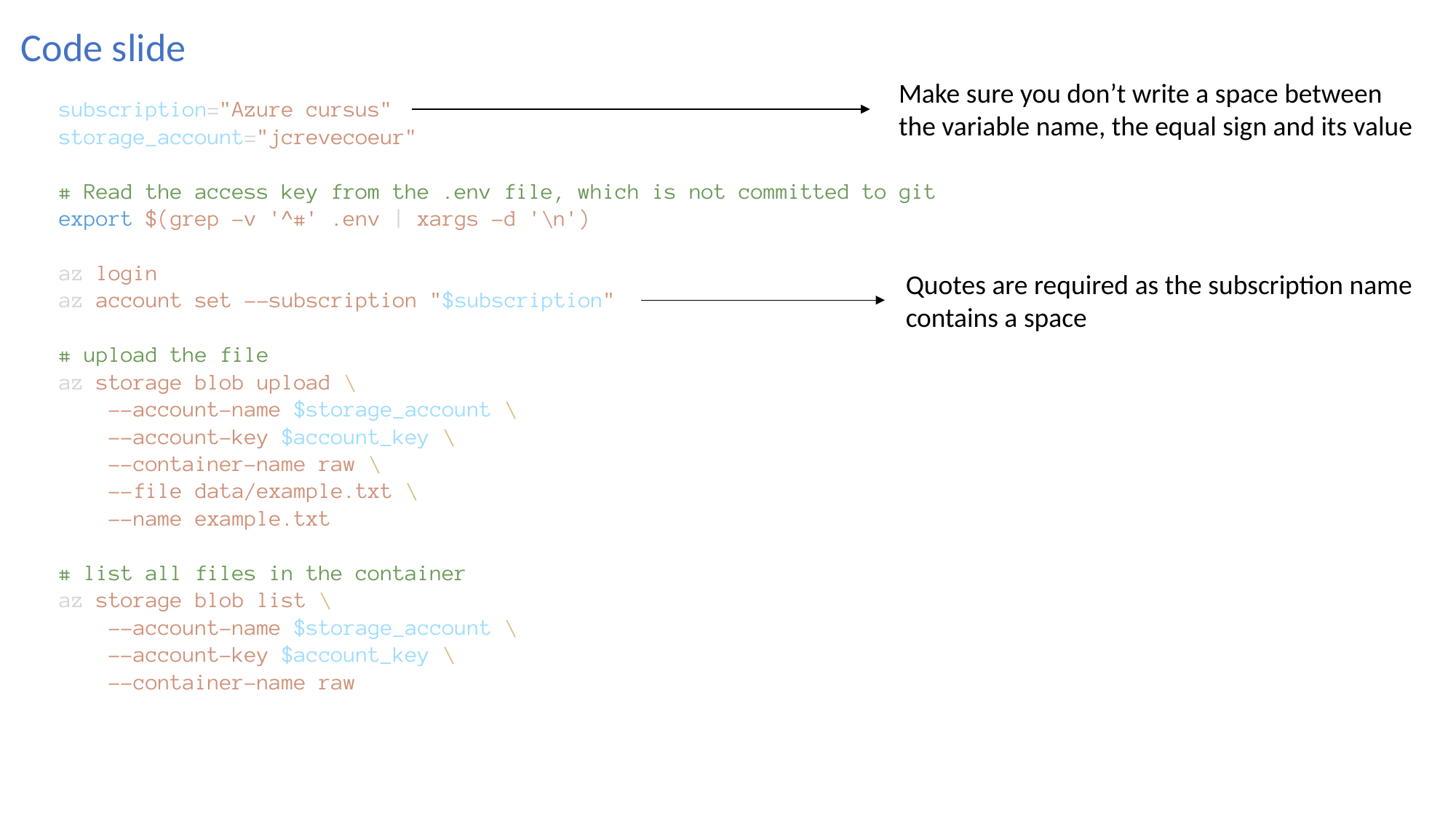

# Code slide
Make sure you don’t write a space between
the variable name, the equal sign and its value
subscription="Azure cursus"
storage_account="jcrevecoeur"
# Read the access key from the .env file, which is not committed to git
export $(grep -v '^#' .env | xargs -d '\n')
az login
az account set --subscription "$subscription"

# upload the file
az storage blob upload \
    --account-name $storage_account \
    --account-key $account_key \
    --container-name raw \
    --file data/example.txt \
    --name example.txt
# list all files in the container
az storage blob list \
    --account-name $storage_account \
    --account-key $account_key \
    --container-name raw

Quotes are required as the subscription name
contains a space